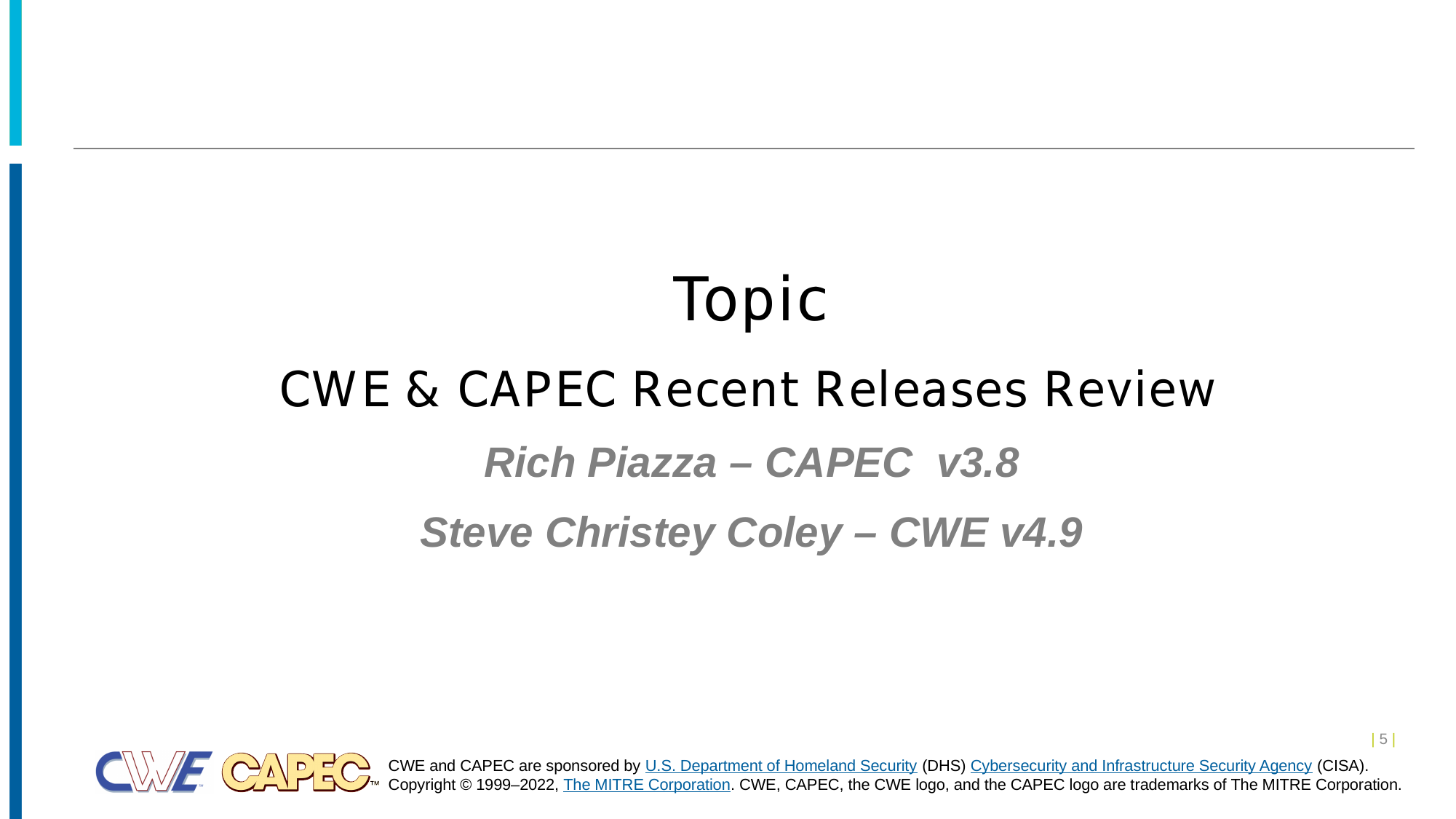

Topic
CWE & CAPEC Recent Releases Review
Rich Piazza – CAPEC  v3.8
Steve Christey Coley – CWE v4.9
| 5 |